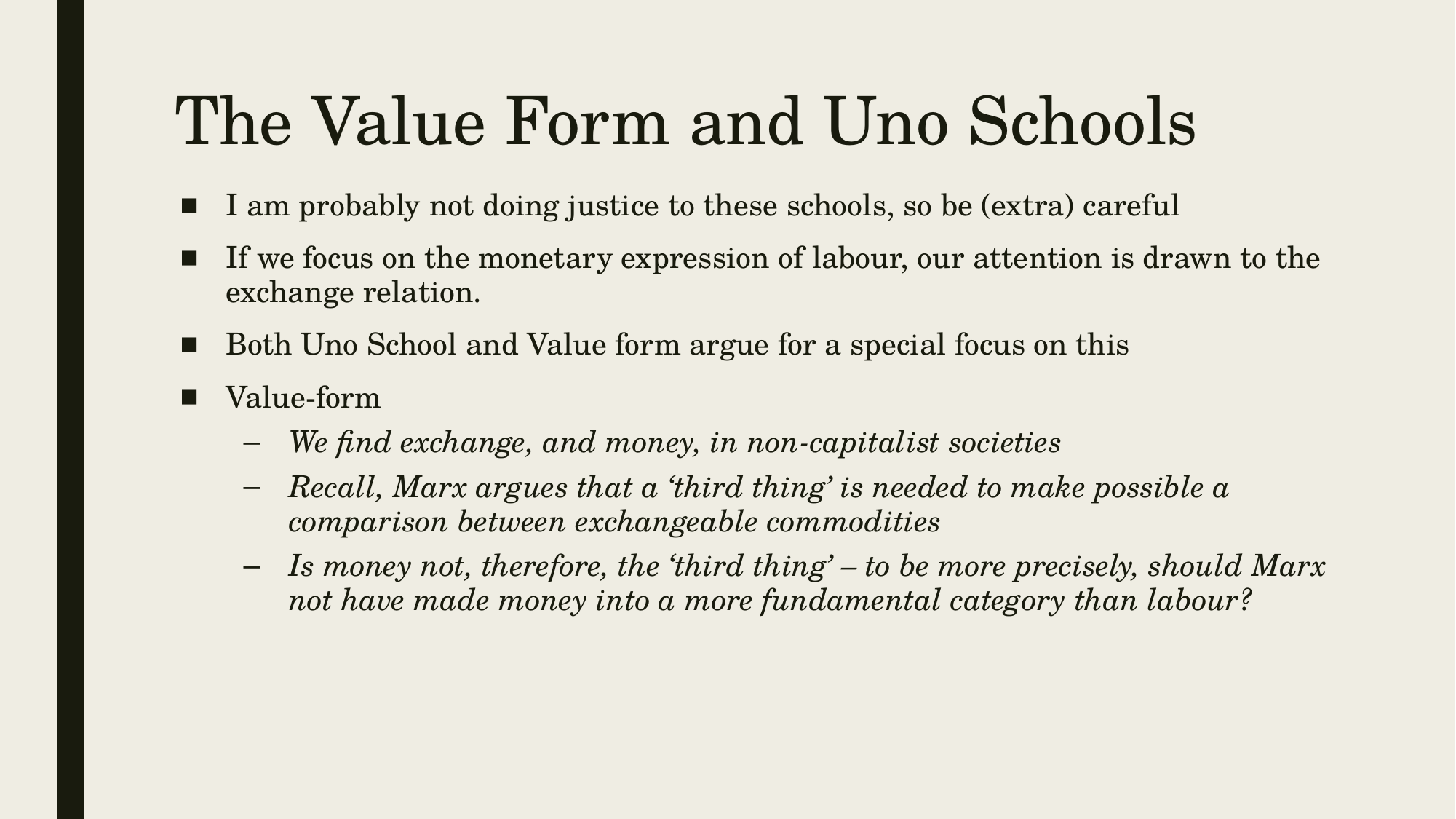

# The Value Form and Uno Schools
I am probably not doing justice to these schools, so be (extra) careful
If we focus on the monetary expression of labour, our attention is drawn to the exchange relation.
Both Uno School and Value form argue for a special focus on this
Value-form
We find exchange, and money, in non-capitalist societies
Recall, Marx argues that a ‘third thing’ is needed to make possible a comparison between exchangeable commodities
Is money not, therefore, the ‘third thing’ – to be more precisely, should Marx not have made money into a more fundamental category than labour?